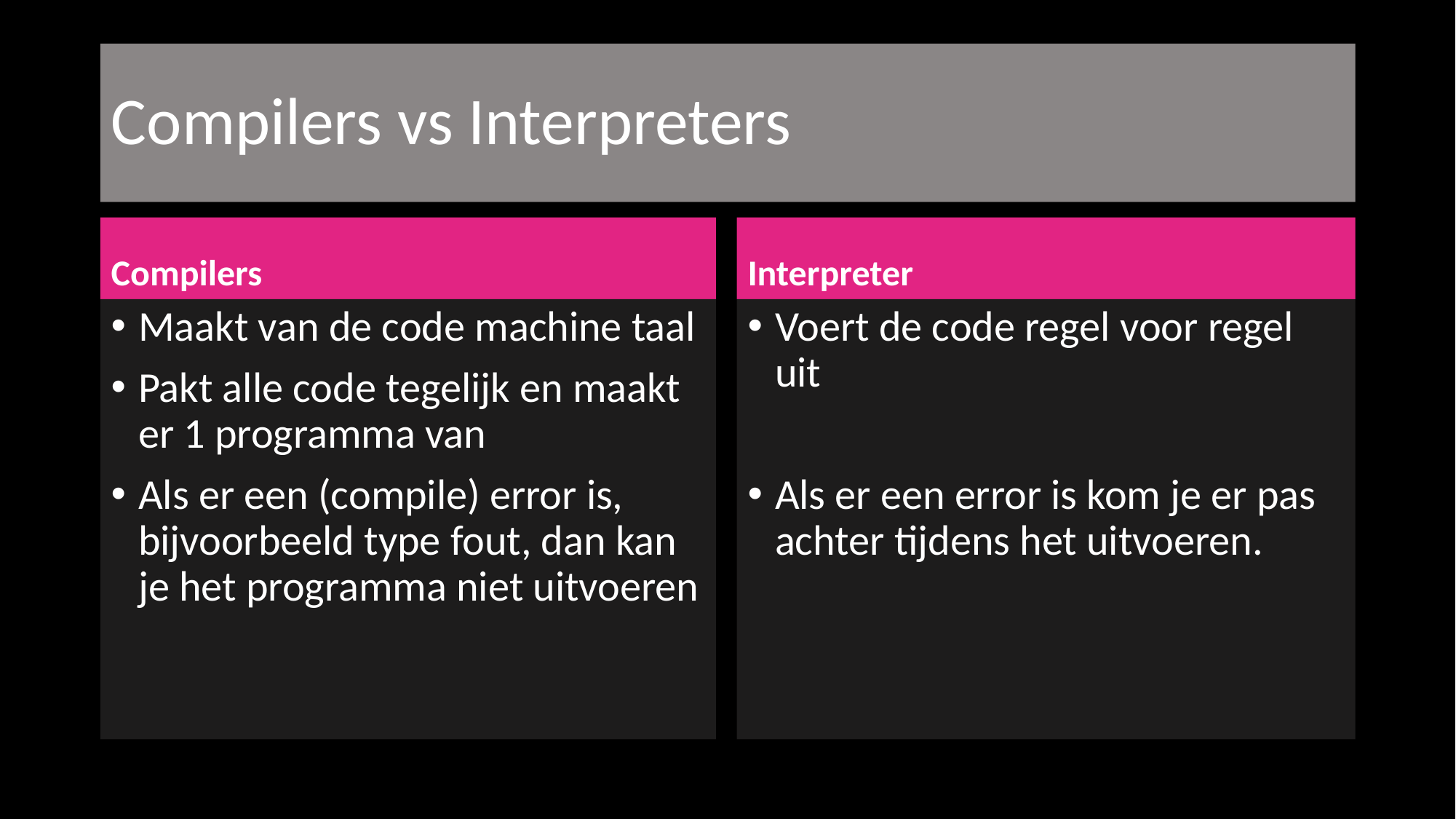

# Compilers vs Interpreters
Compilers
Interpreter
Maakt van de code machine taal
Pakt alle code tegelijk en maakt er 1 programma van
Als er een (compile) error is, bijvoorbeeld type fout, dan kan je het programma niet uitvoeren
Voert de code regel voor regel uit

Als er een error is kom je er pas achter tijdens het uitvoeren.